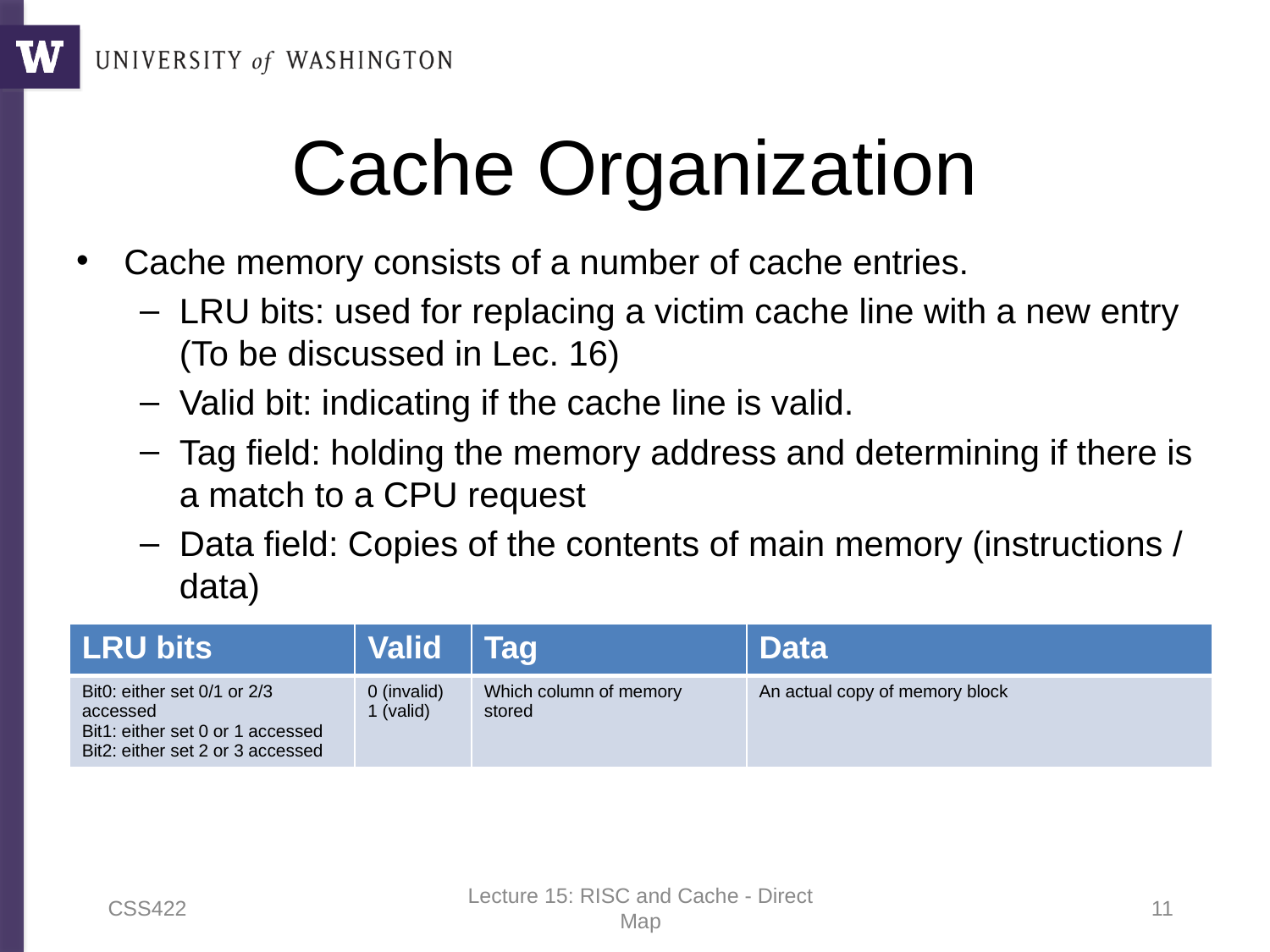

# Cache Organization
Cache memory consists of a number of cache entries.
LRU bits: used for replacing a victim cache line with a new entry (To be discussed in Lec. 16)
Valid bit: indicating if the cache line is valid.
Tag field: holding the memory address and determining if there is a match to a CPU request
Data field: Copies of the contents of main memory (instructions / data)

| LRU bits | Valid | Tag | Data |
| --- | --- | --- | --- |
| Bit0: either set 0/1 or 2/3 accessed Bit1: either set 0 or 1 accessed Bit2: either set 2 or 3 accessed | 0 (invalid) 1 (valid) | Which column of memory stored | An actual copy of memory block |
CSS422
Lecture 15: RISC and Cache - Direct Map
11